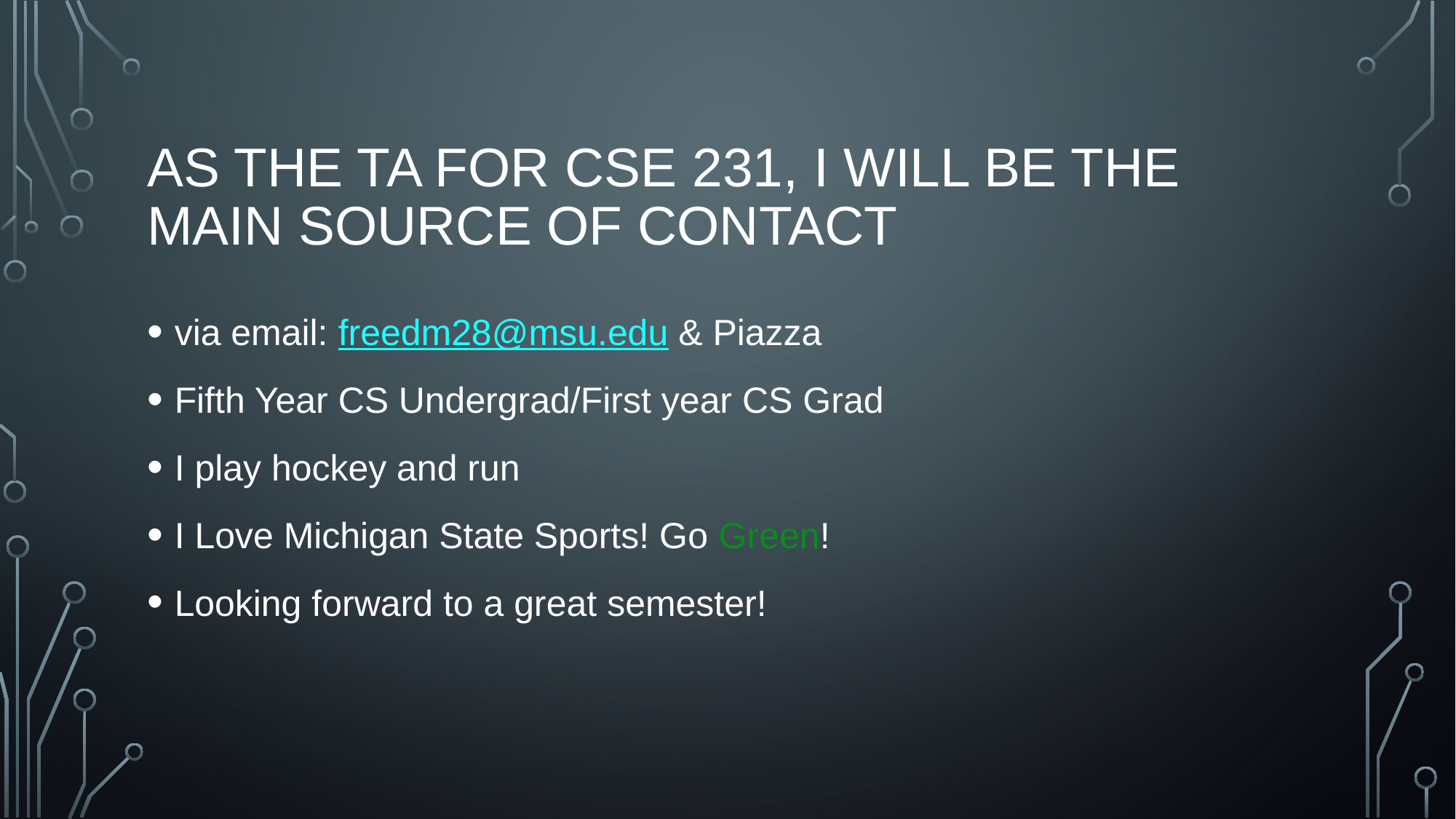

# As the TA for CSE 231, I will be the main Source of Contact
via email: freedm28@msu.edu & Piazza
Fifth Year CS Undergrad/First year CS Grad
I play hockey and run
I Love Michigan State Sports! Go Green!
Looking forward to a great semester!